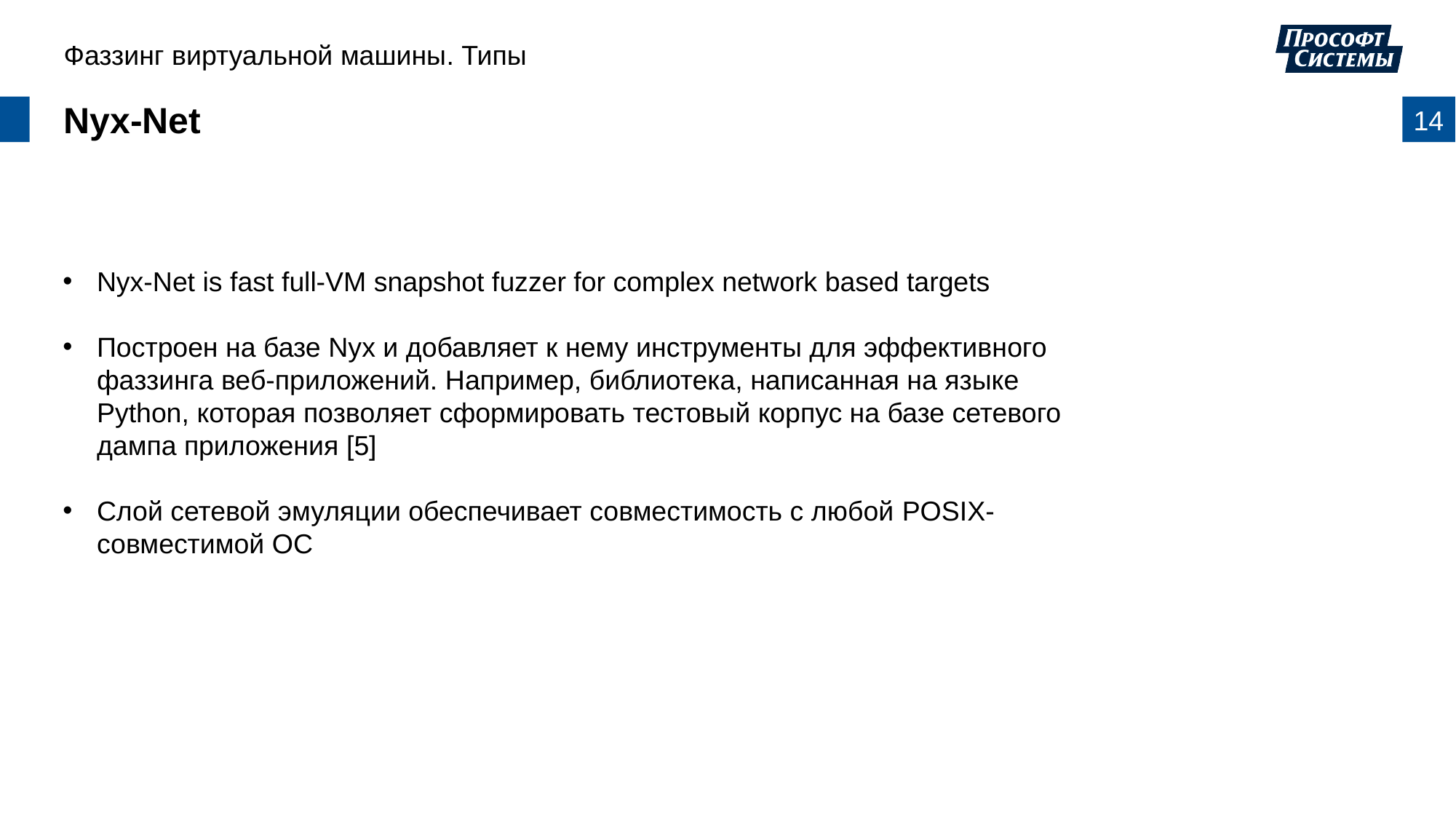

Фаззинг виртуальной машины. Типы

Nyx-Net
Nyx-Net is fast full-VM snapshot fuzzer for complex network based targets

Построен на базе Nyx и добавляет к нему инструменты для эффективного фаззинга веб-приложений. Например, библиотека, написанная на языке Python, которая позволяет сформировать тестовый корпус на базе сетевого дампа приложения [5]

Слой сетевой эмуляции обеспечивает совместимость с любой POSIX-совместимой ОС